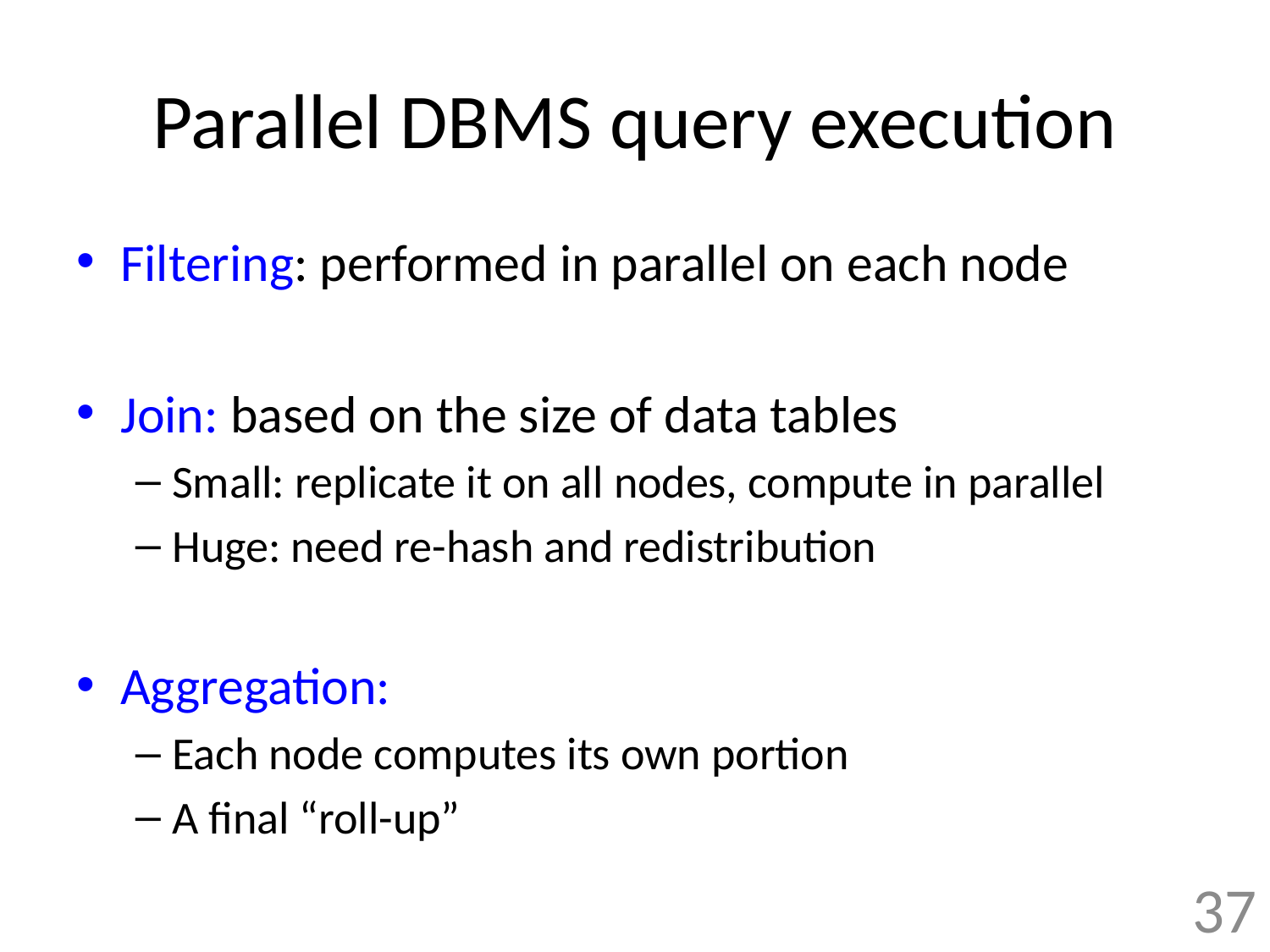

# Parallel DBMS query execution
Filtering: performed in parallel on each node

Join: based on the size of data tables
Small: replicate it on all nodes, compute in parallel
Huge: need re-hash and redistribution

Aggregation:
Each node computes its own portion
A final “roll-up”
37